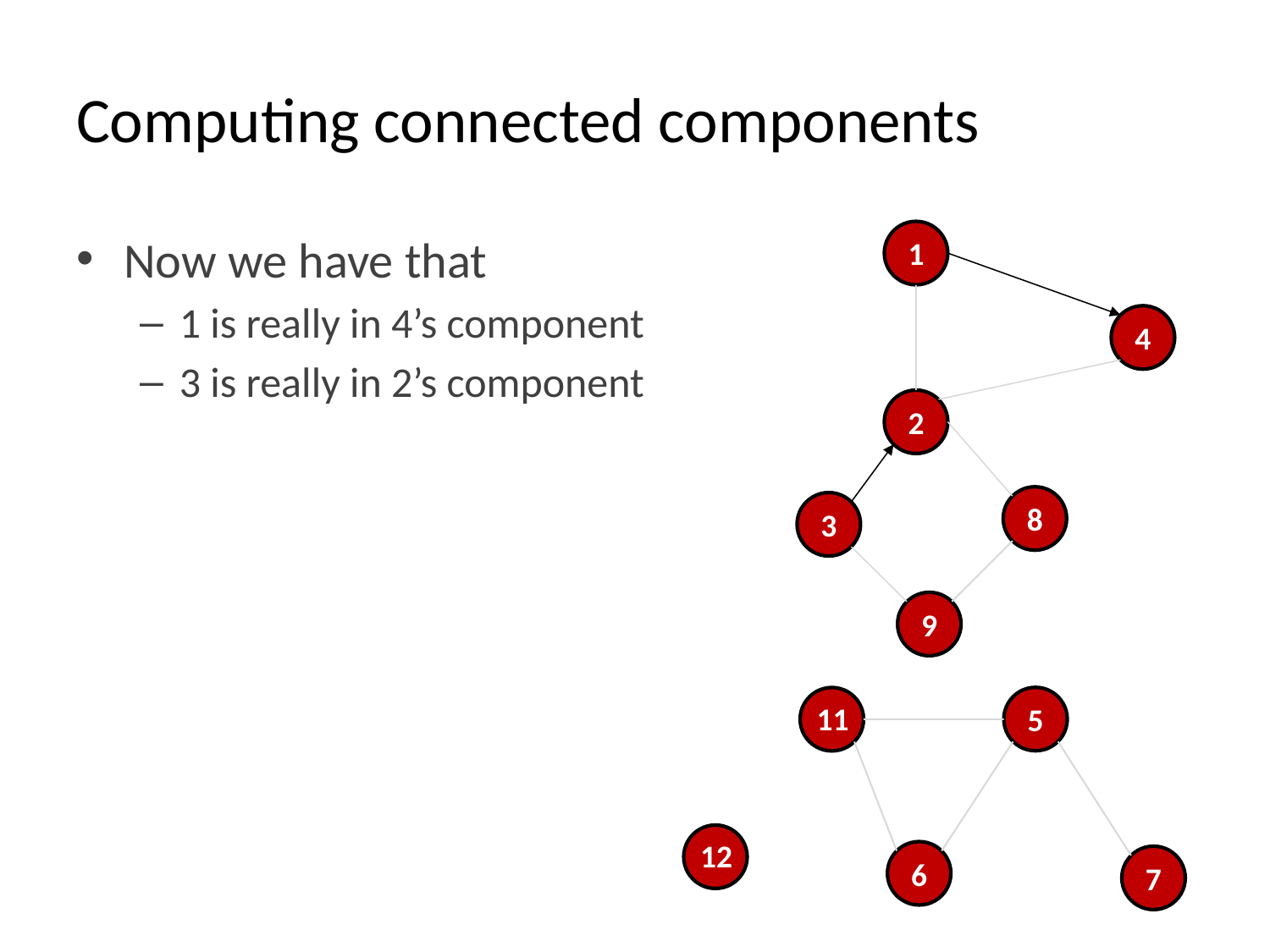

# Computing connected components
1
Now we have that
1 is really in 4’s component
3 is really in 2’s component
4
2
8
3
9
5

11

12
6
7